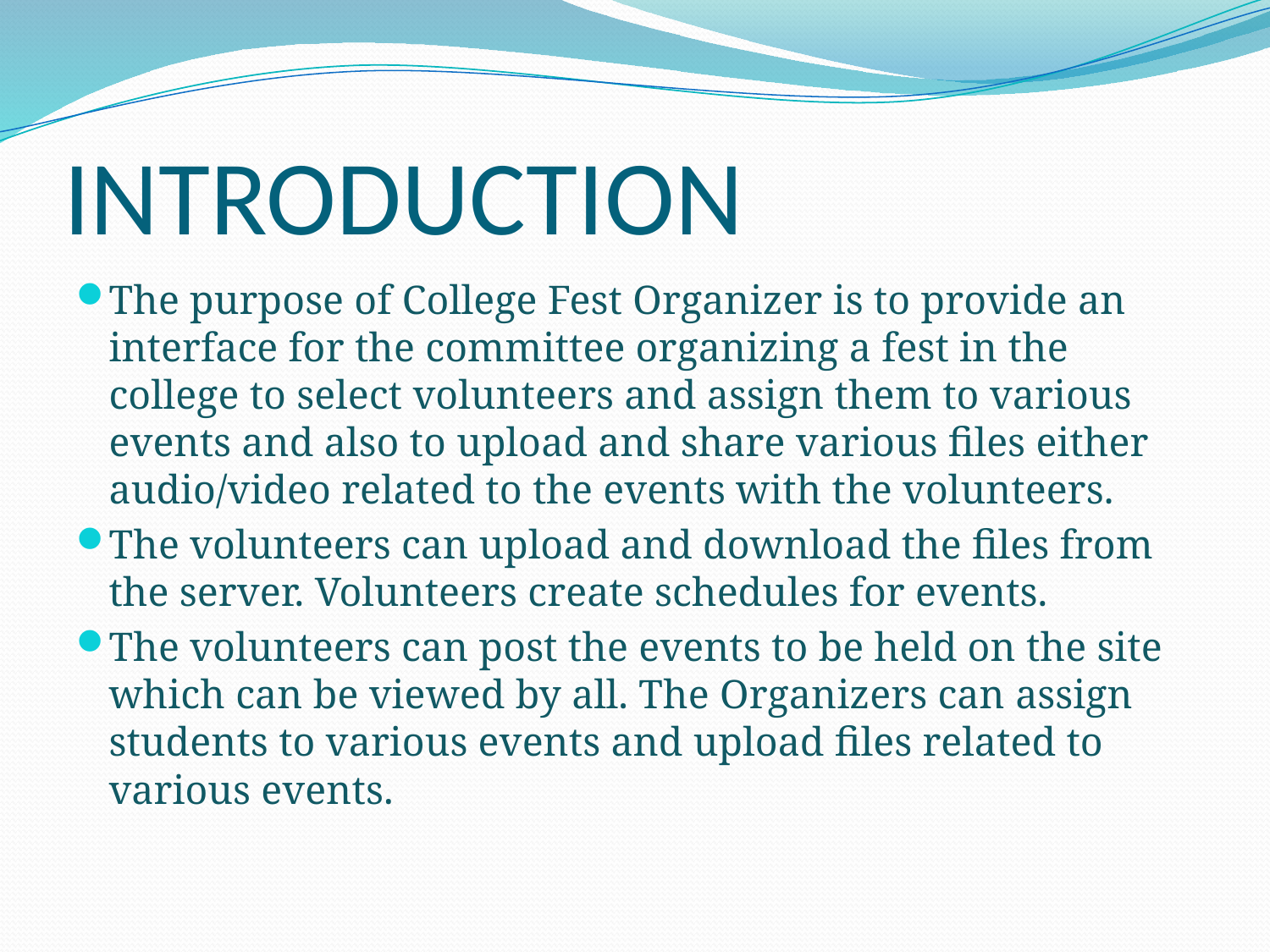

# INTRODUCTION
The purpose of College Fest Organizer is to provide an interface for the committee organizing a fest in the college to select volunteers and assign them to various events and also to upload and share various files either audio/video related to the events with the volunteers.
The volunteers can upload and download the files from the server. Volunteers create schedules for events.
The volunteers can post the events to be held on the site which can be viewed by all. The Organizers can assign students to various events and upload files related to various events.